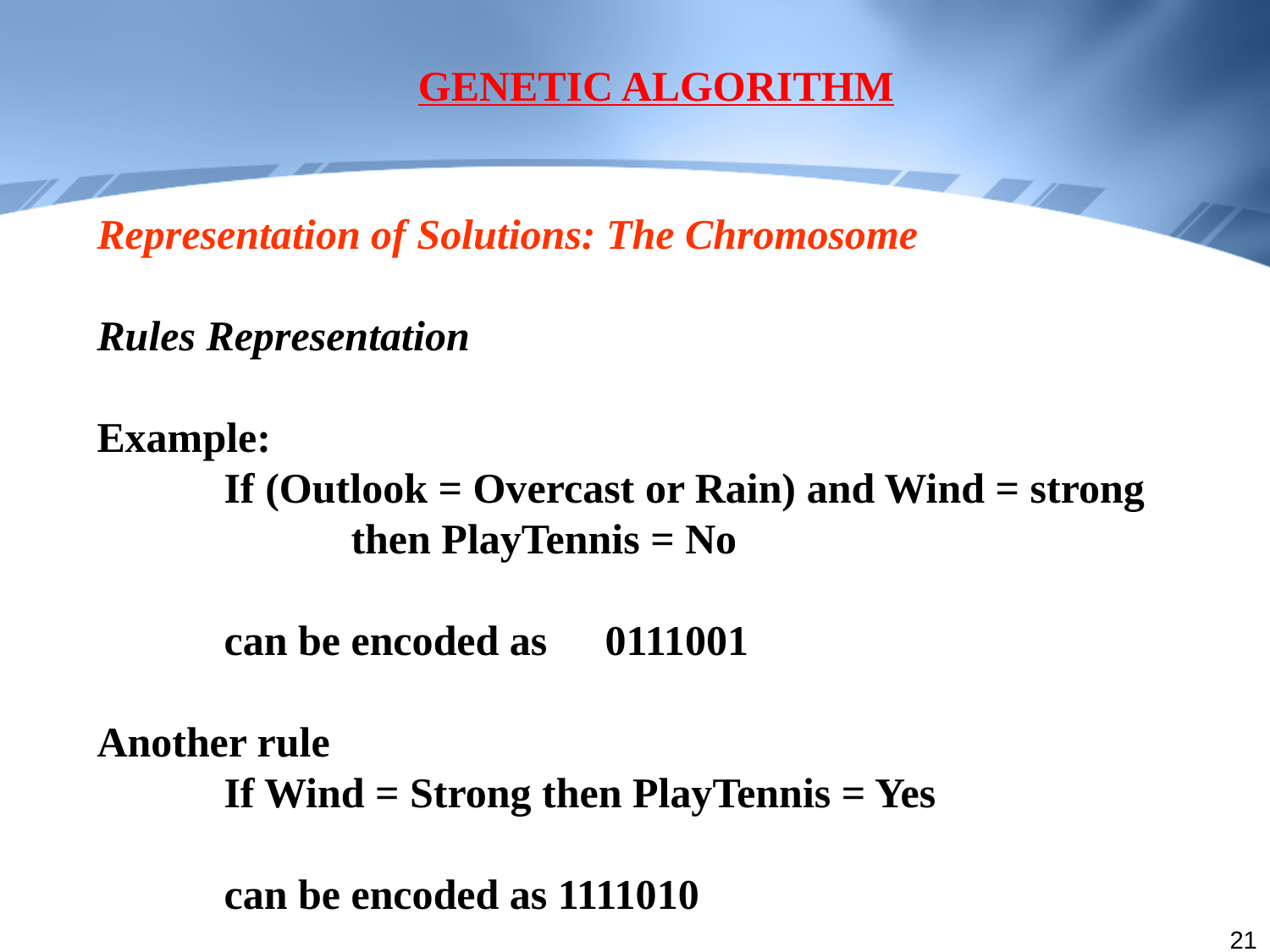

GENETIC ALGORITHM
Representation of Solutions: The Chromosome

Rules Representation

Example:
	If (Outlook = Overcast or Rain) and Wind = strong
		then PlayTennis = No

	can be encoded as 	0111001

Another rule
	If Wind = Strong then PlayTennis = Yes

	can be encoded as 1111010
21